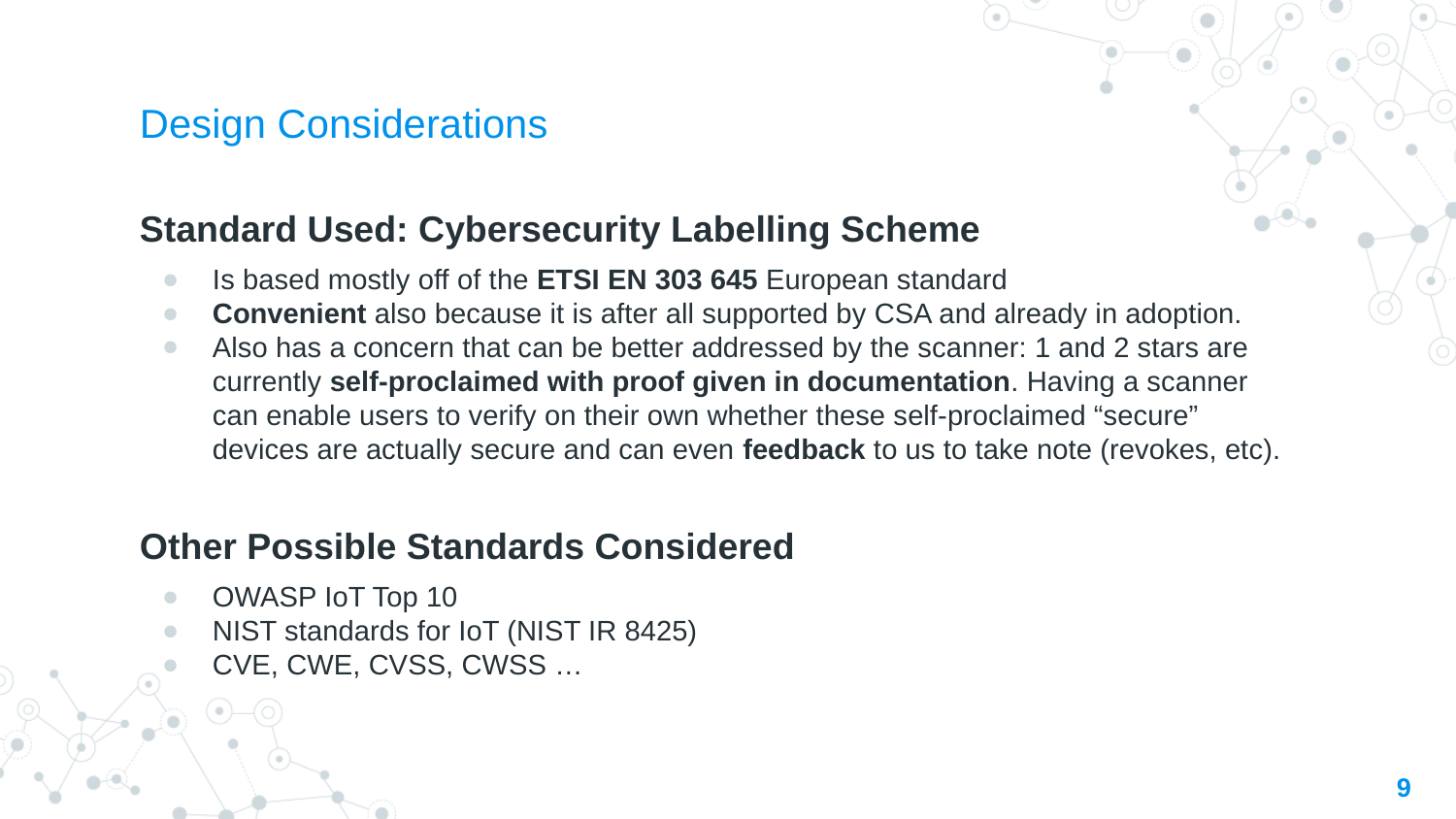

# Design Considerations
Standard Used: Cybersecurity Labelling Scheme
Is based mostly off of the ETSI EN 303 645 European standard
Convenient also because it is after all supported by CSA and already in adoption.
Also has a concern that can be better addressed by the scanner: 1 and 2 stars are currently self-proclaimed with proof given in documentation. Having a scanner can enable users to verify on their own whether these self-proclaimed “secure” devices are actually secure and can even feedback to us to take note (revokes, etc).

Other Possible Standards Considered
OWASP IoT Top 10
NIST standards for IoT (NIST IR 8425)
CVE, CWE, CVSS, CWSS …
9